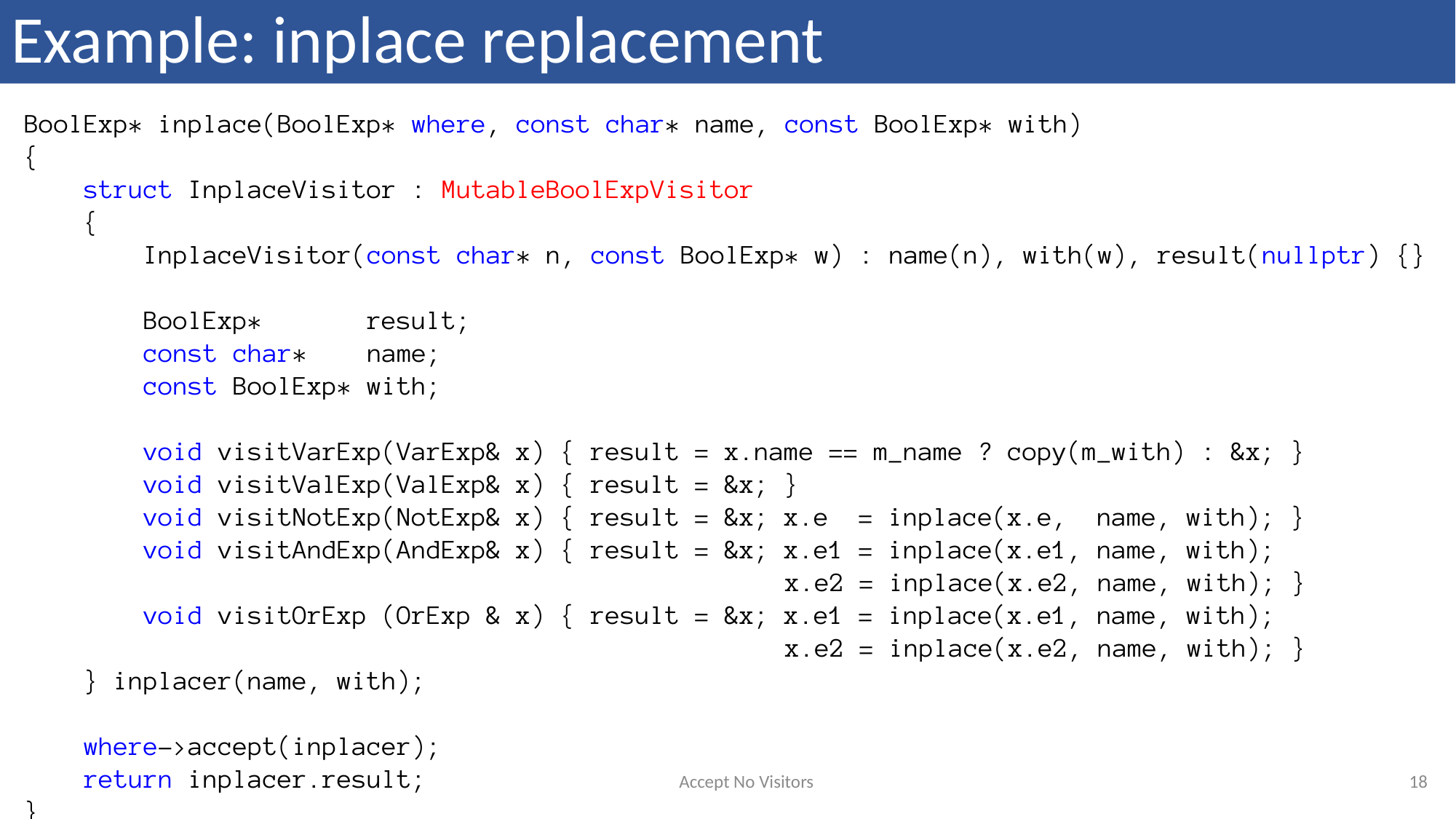

# Example: inplace replacement
BoolExp* inplace(BoolExp* where, const char* name, const BoolExp* with)
{
    struct InplaceVisitor : MutableBoolExpVisitor
    {
        InplaceVisitor(const char* n, const BoolExp* w) : name(n), with(w), result(nullptr) {}

        BoolExp*       result;
        const char*    name;
        const BoolExp* with;

        void visitVarExp(VarExp& x) { result = x.name == m_name ? copy(m_with) : &x; }
        void visitValExp(ValExp& x) { result = &x; }
        void visitNotExp(NotExp& x) { result = &x; x.e  = inplace(x.e,  name, with); }
        void visitAndExp(AndExp& x) { result = &x; x.e1 = inplace(x.e1, name, with);
                                                   x.e2 = inplace(x.e2, name, with); }
        void visitOrExp (OrExp & x) { result = &x; x.e1 = inplace(x.e1, name, with);
                                                   x.e2 = inplace(x.e2, name, with); }
    } inplacer(name, with);

    where->accept(inplacer);
    return inplacer.result;
}

18
Accept No Visitors